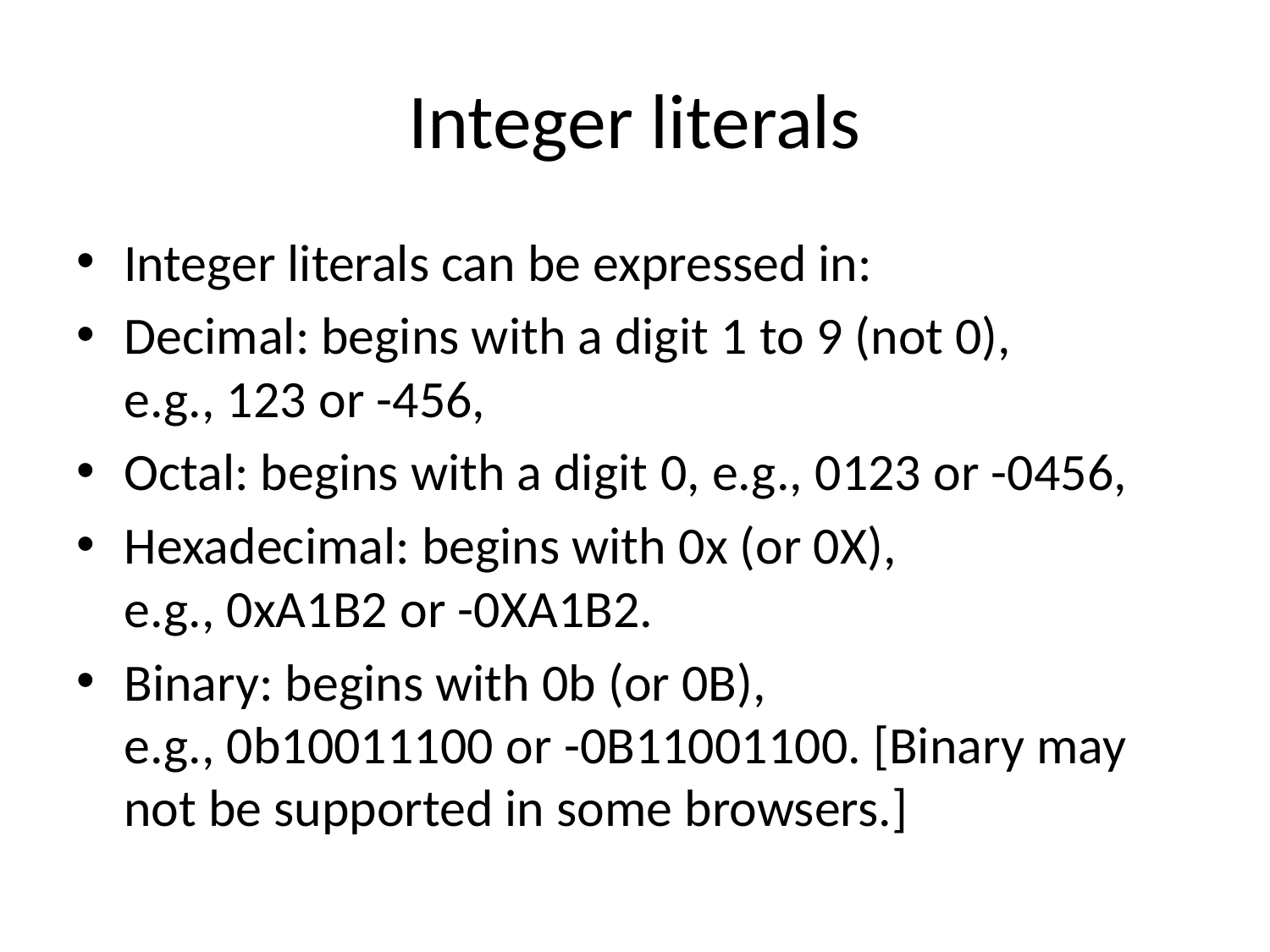

# Integer literals
Integer literals can be expressed in:
Decimal: begins with a digit 1 to 9 (not 0), e.g., 123 or -456,
Octal: begins with a digit 0, e.g., 0123 or -0456,
Hexadecimal: begins with 0x (or 0X), e.g., 0xA1B2 or -0XA1B2.
Binary: begins with 0b (or 0B), e.g., 0b10011100 or -0B11001100. [Binary may not be supported in some browsers.]